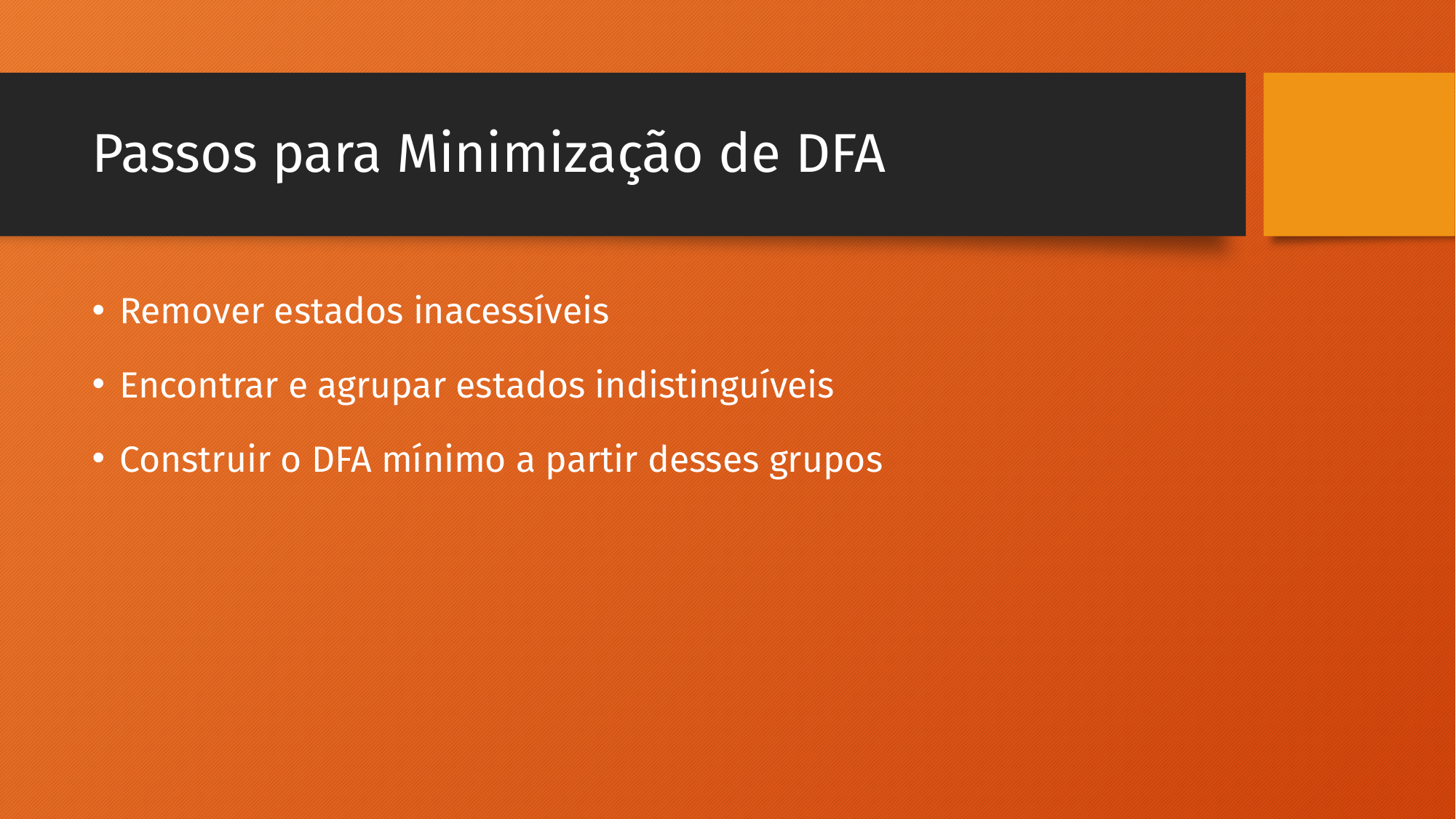

# Passos para Minimização de DFA
Remover estados inacessíveis
Encontrar e agrupar estados indistinguíveis
Construir o DFA mínimo a partir desses grupos